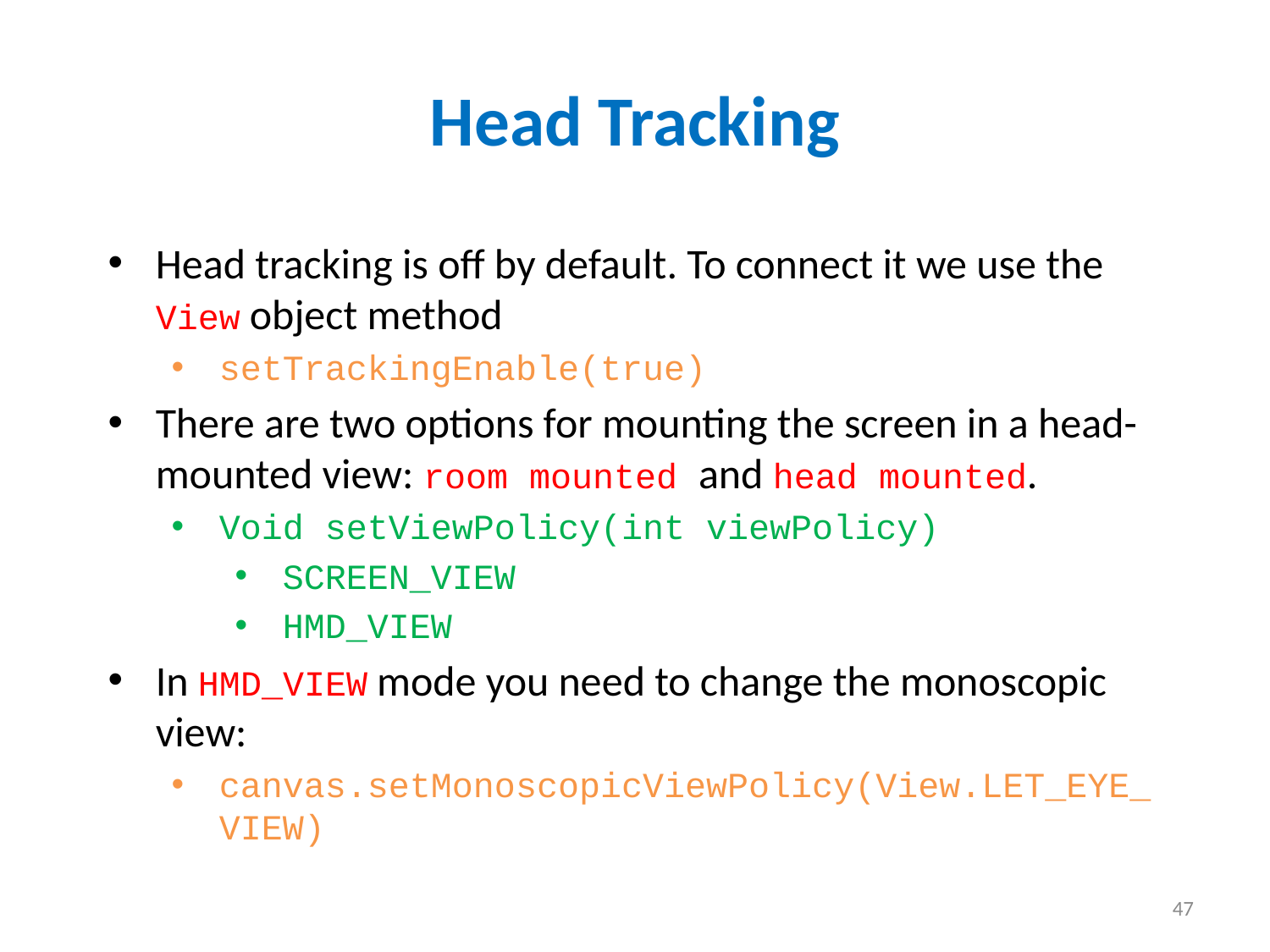

Head Tracking
Head tracking is off by default. To connect it we use the View object method
setTrackingEnable(true)
There are two options for mounting the screen in a head-mounted view: room mounted and head mounted.
Void setViewPolicy(int viewPolicy)
SCREEN_VIEW
HMD_VIEW
In HMD_VIEW mode you need to change the monoscopic view:
canvas.setMonoscopicViewPolicy(View.LET_EYE_VIEW)
47